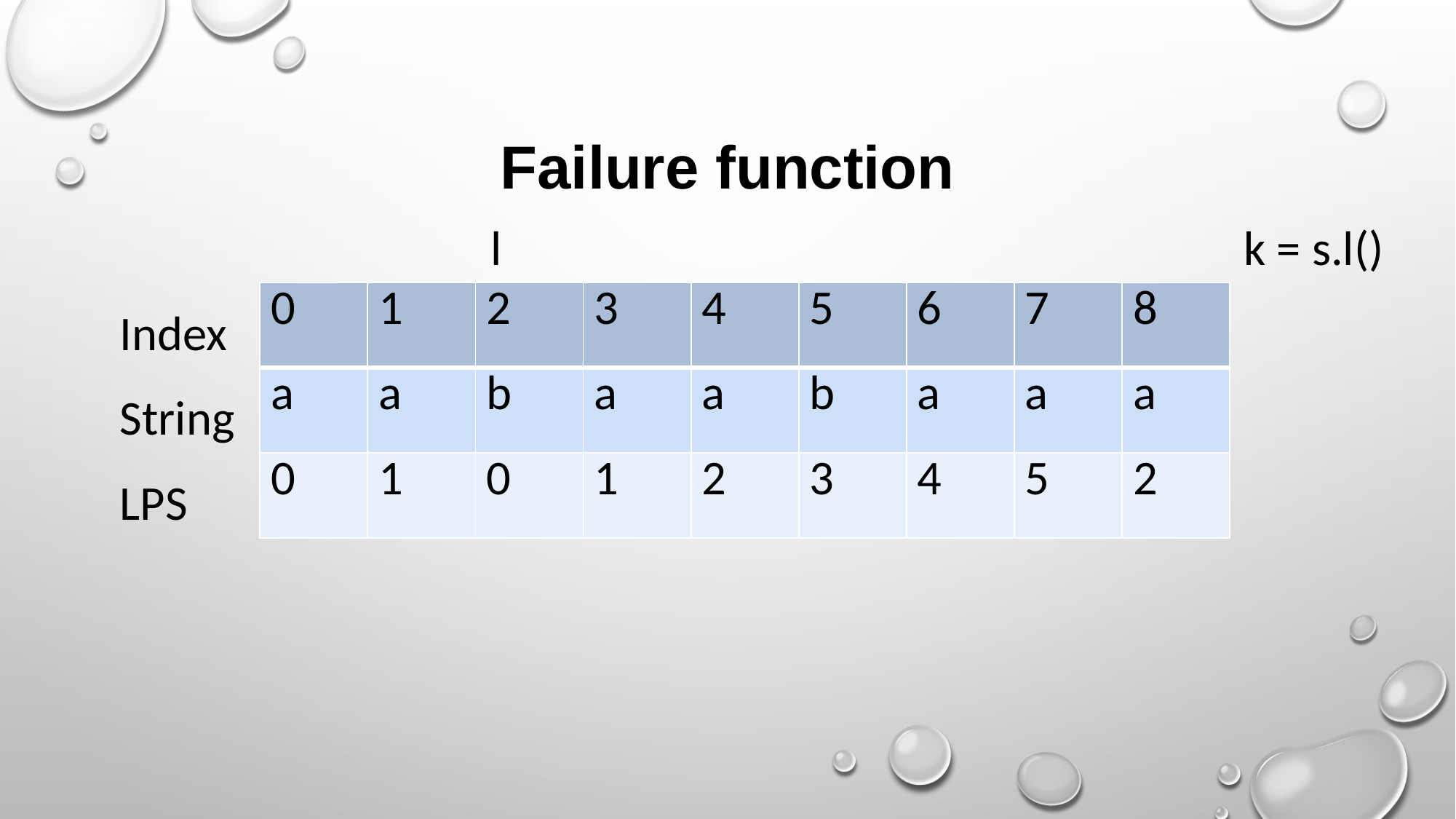

# Failure function
	   	    	    l	   	   	            		  	   k = s.l()
Index
String
LPS

| 0 | 1 | 2 | 3 | 4 | 5 | 6 | 7 | 8 |
| --- | --- | --- | --- | --- | --- | --- | --- | --- |
| a | a | b | a | a | b | a | a | a |
| 0 | 1 | 0 | 1 | 2 | 3 | 4 | 5 | 2 |